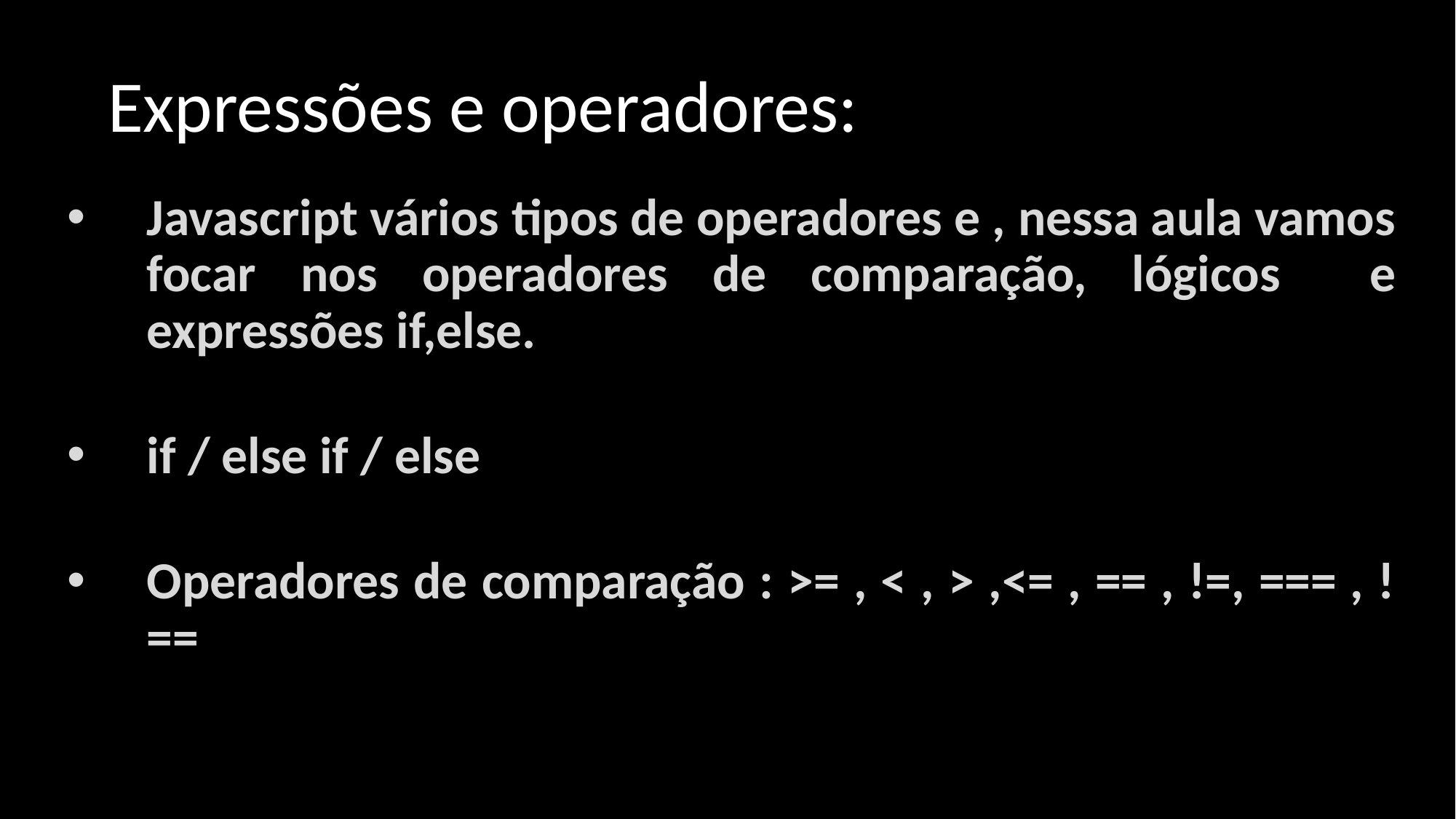

# Expressões e operadores:
Javascript vários tipos de operadores e , nessa aula vamos focar nos operadores de comparação, lógicos  e expressões if,else.

if / else if / else

Operadores de comparação : >= , < , > ,<= , == , !=, === , !==